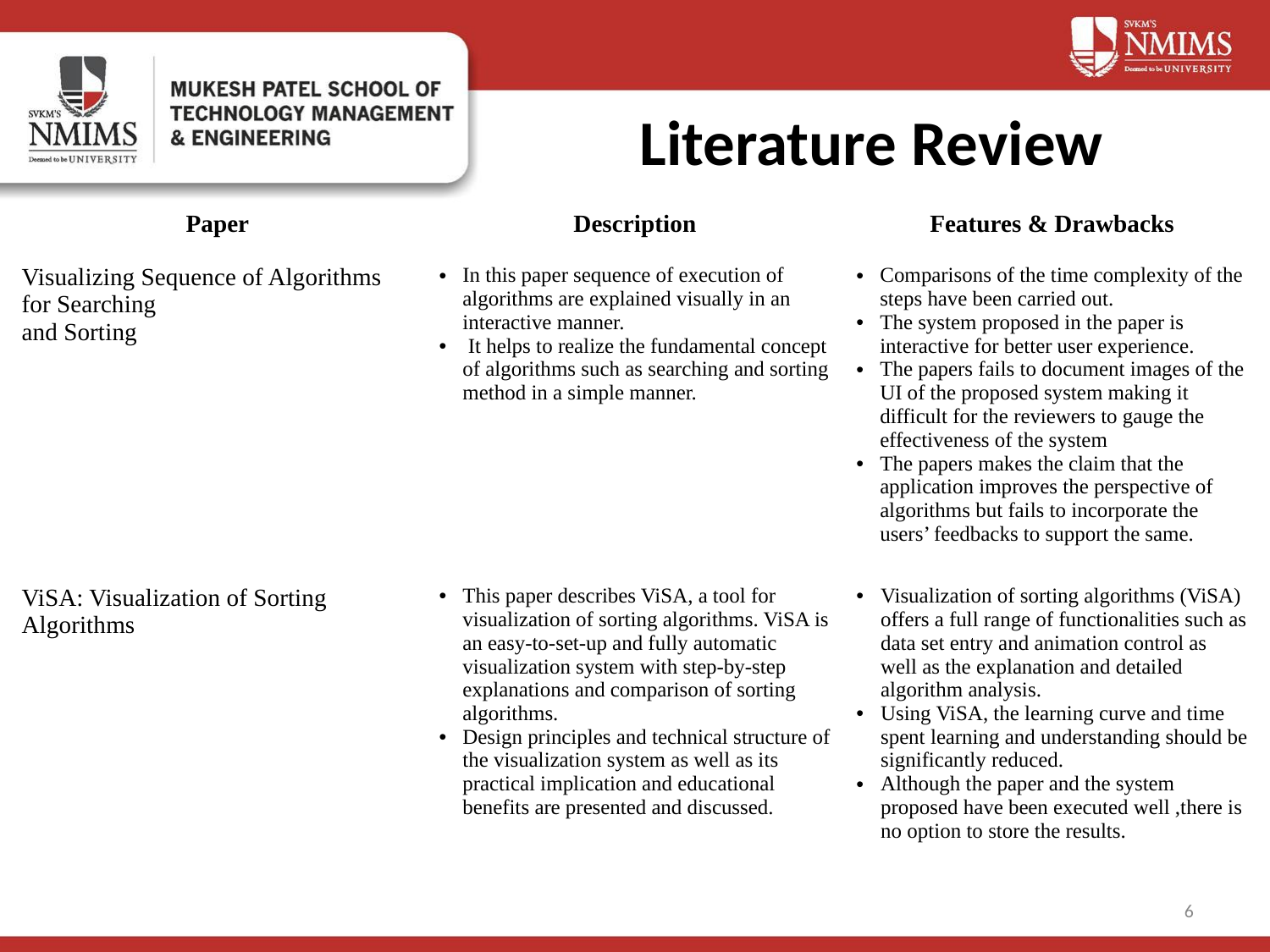

# Literature Review
| Paper | Description | Features & Drawbacks |
| --- | --- | --- |
| Visualizing Sequence of Algorithms for Searching and Sorting | In this paper sequence of execution of algorithms are explained visually in an interactive manner. It helps to realize the fundamental concept of algorithms such as searching and sorting method in a simple manner. | Comparisons of the time complexity of the steps have been carried out. The system proposed in the paper is interactive for better user experience. The papers fails to document images of the UI of the proposed system making it difficult for the reviewers to gauge the effectiveness of the system The papers makes the claim that the application improves the perspective of algorithms but fails to incorporate the users’ feedbacks to support the same. |
| ViSA: Visualization of Sorting Algorithms | This paper describes ViSA, a tool for visualization of sorting algorithms. ViSA is an easy-to-set-up and fully automatic visualization system with step-by-step explanations and comparison of sorting algorithms. Design principles and technical structure of the visualization system as well as its practical implication and educational benefits are presented and discussed. | Visualization of sorting algorithms (ViSA) offers a full range of functionalities such as data set entry and animation control as well as the explanation and detailed algorithm analysis. Using ViSA, the learning curve and time spent learning and understanding should be significantly reduced. Although the paper and the system proposed have been executed well ,there is no option to store the results. |
6